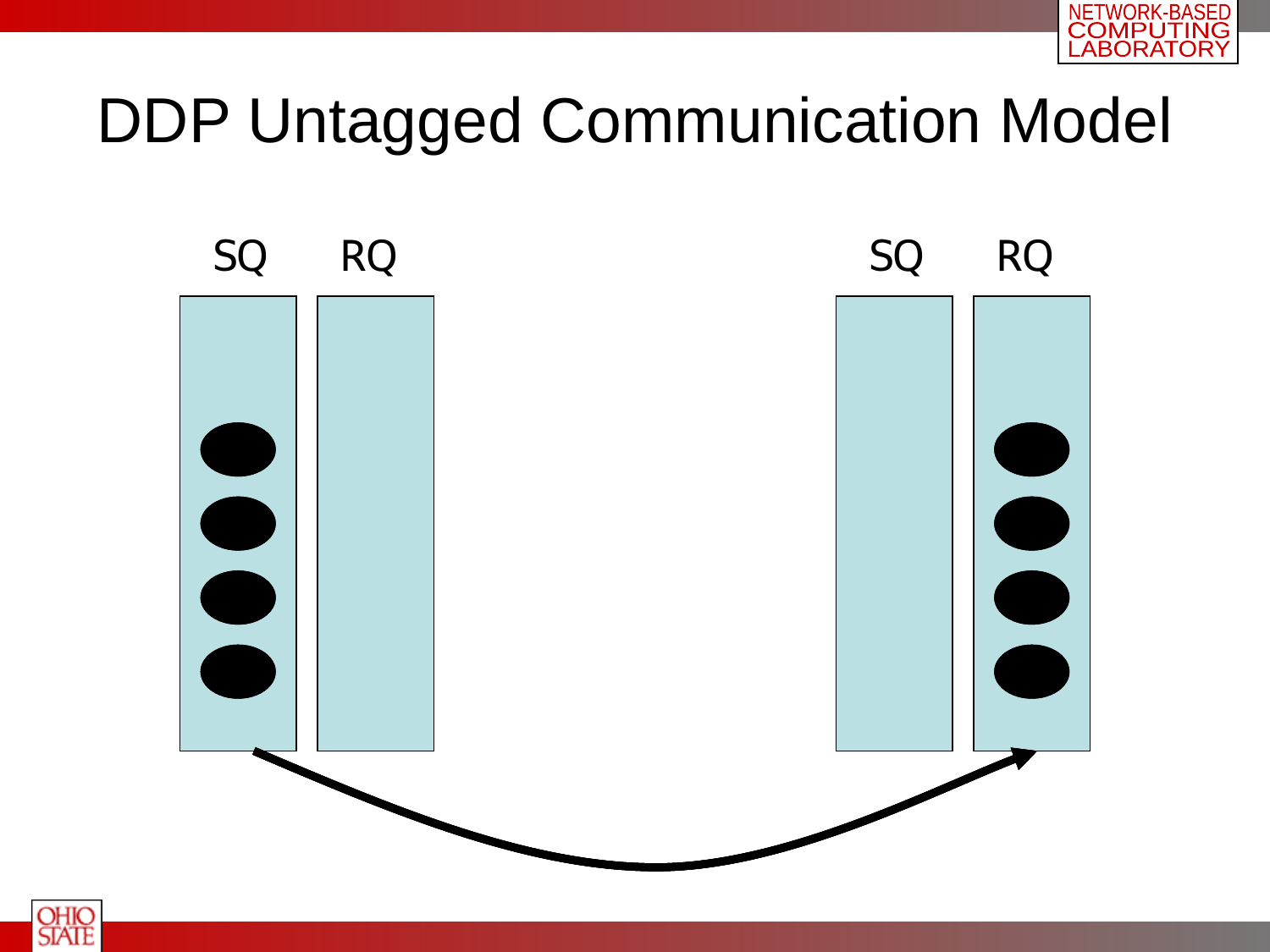

# DDP Untagged Communication Model
SQ
RQ
SQ
RQ